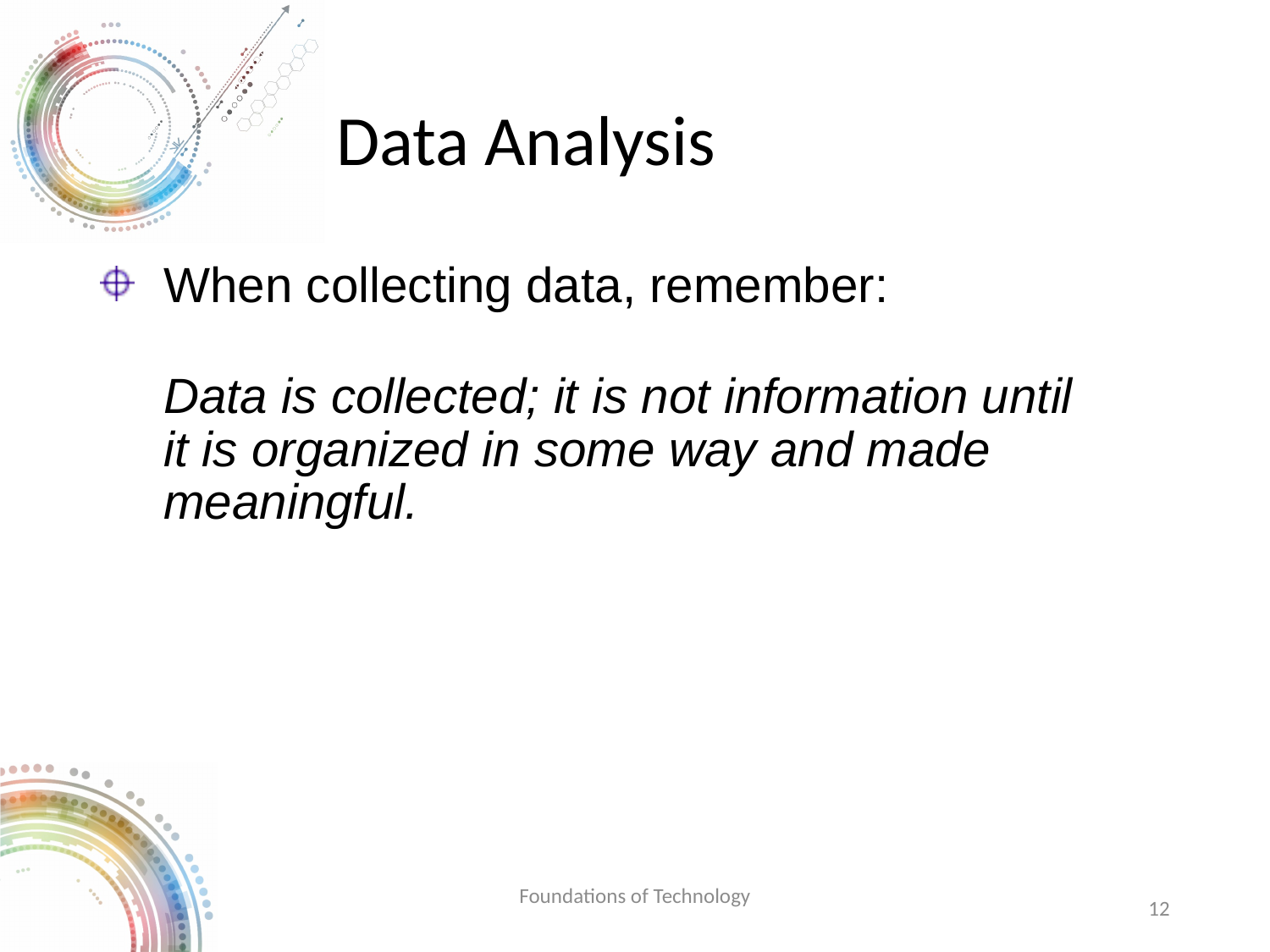

# Data Analysis
When collecting data, remember:

	Data is collected; it is not information until
it is organized in some way and made meaningful.

Foundations of Technology

12